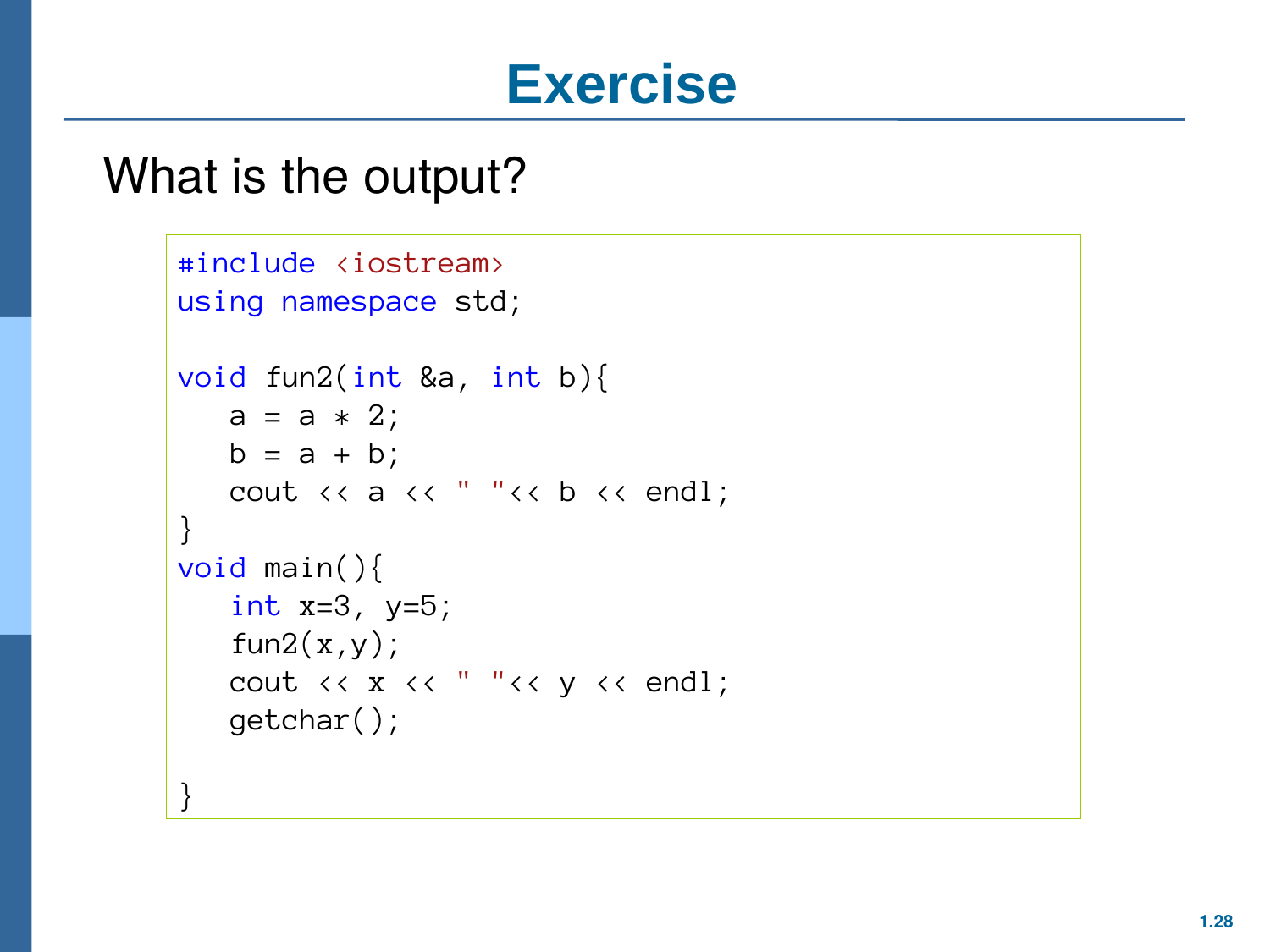

28
# Exercise
What is the output?

#include <iostream>
using namespace std;

void fun2(int &a, int b){
   a = a * 2;
   b = a + b;
   cout << a << " "<< b << endl;
}
void main(){
   int x=3, y=5;
   fun2(x,y);
   cout << x << " "<< y << endl;
   getchar();

}